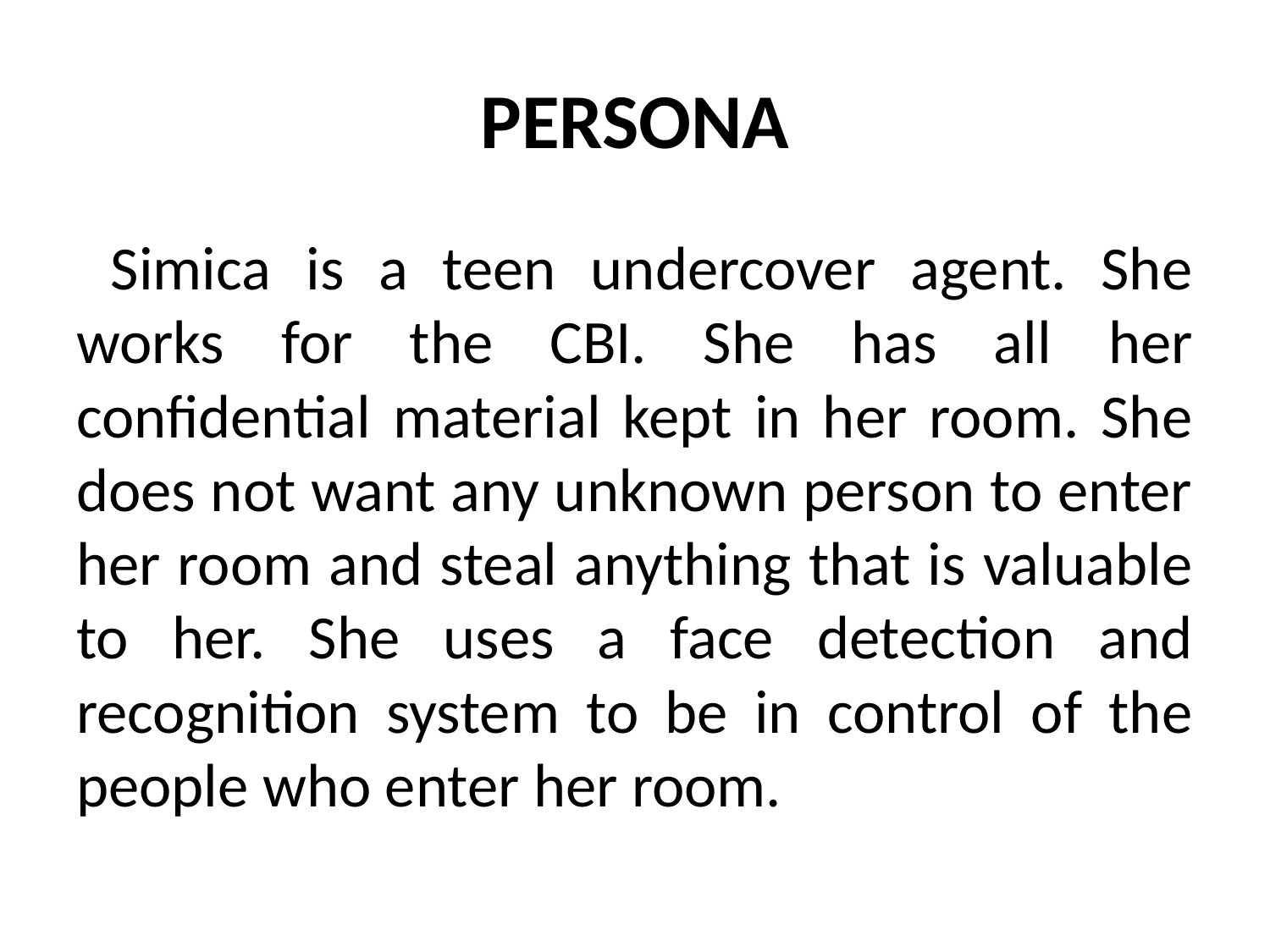

# PERSONA
 Simica is a teen undercover agent. She works for the CBI. She has all her confidential material kept in her room. She does not want any unknown person to enter her room and steal anything that is valuable to her. She uses a face detection and recognition system to be in control of the people who enter her room.